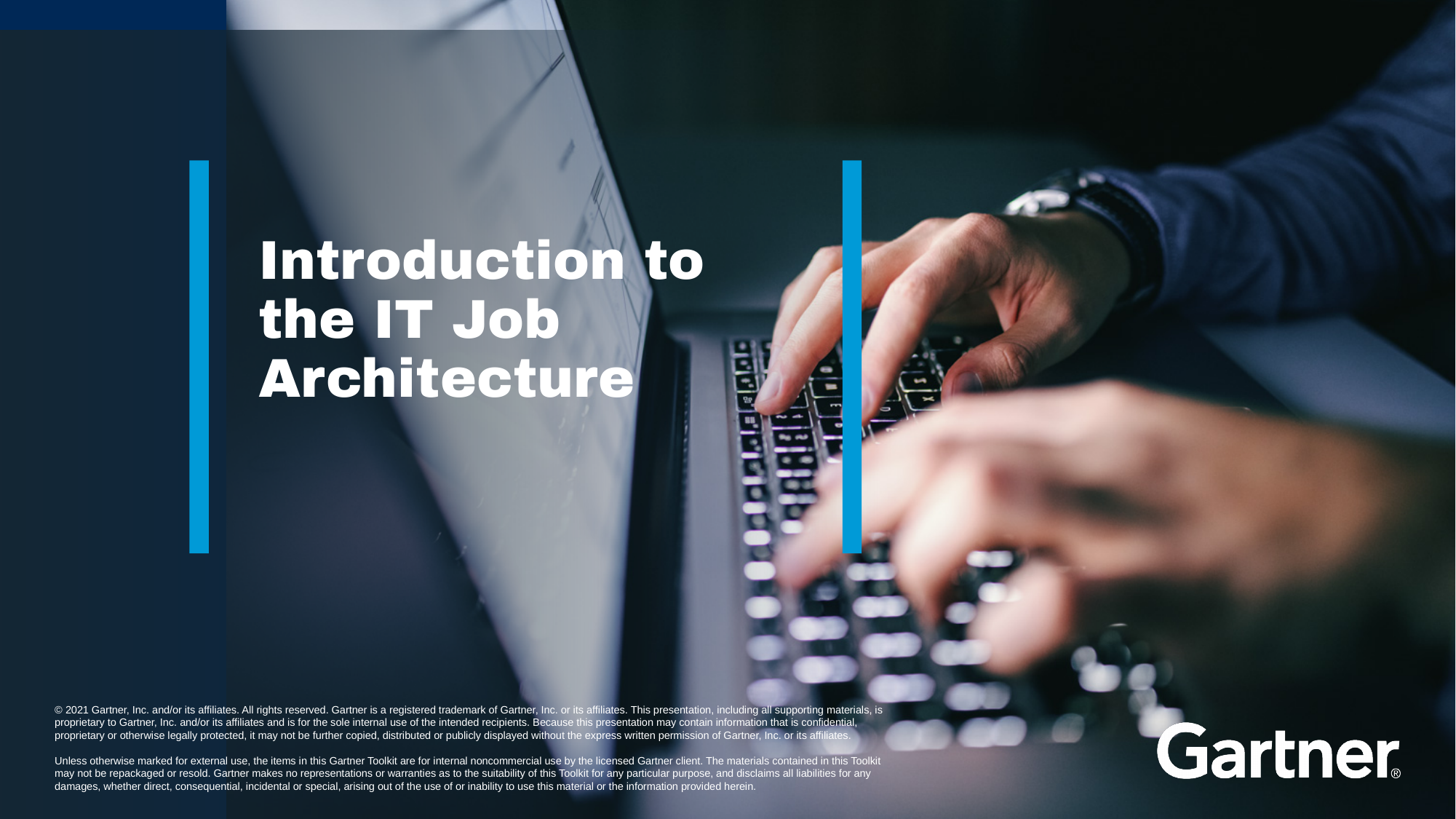

# Introduction to the IT Job Architecture